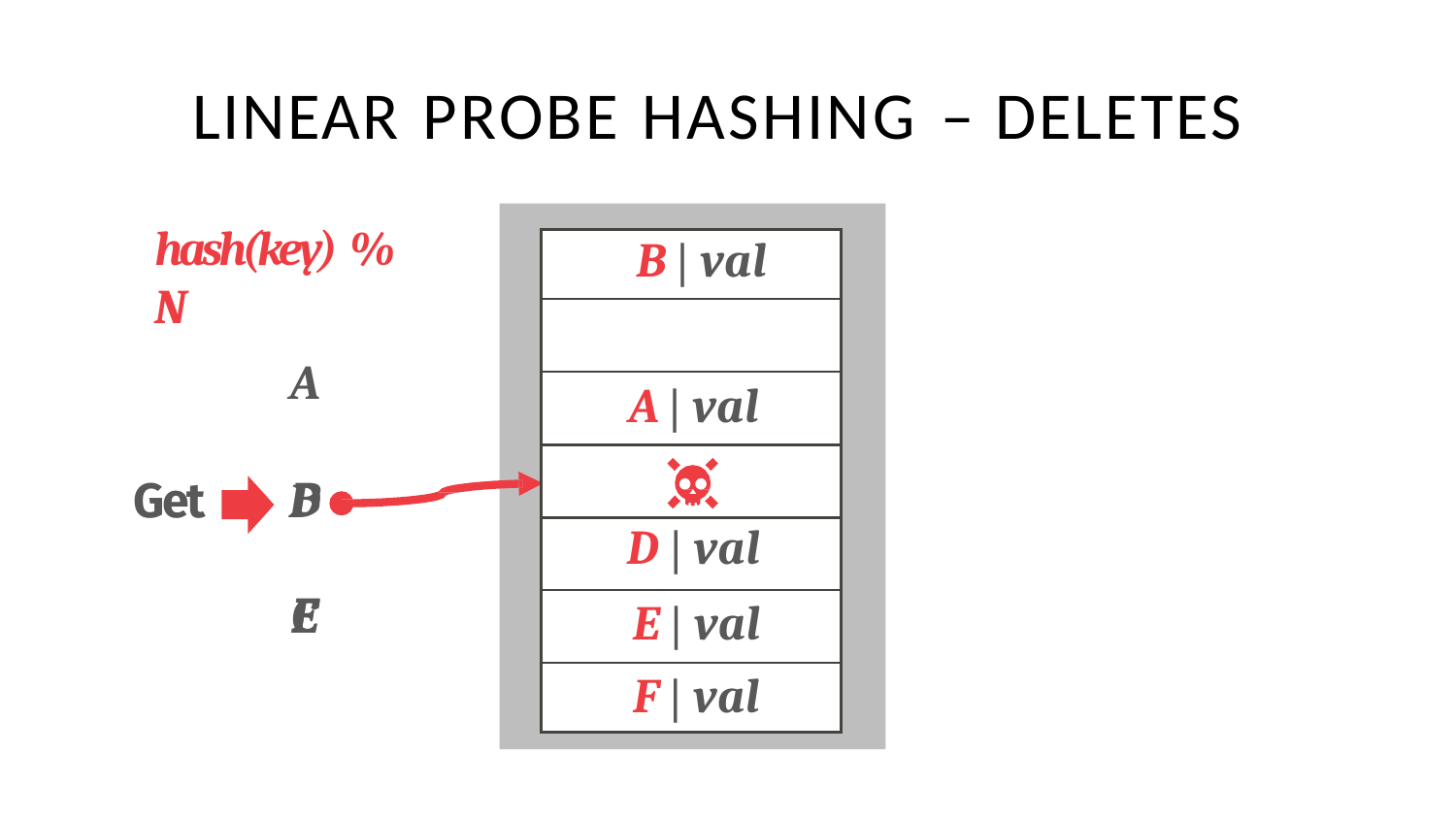

# LINEAR PROBE HASHING – DELETES
hash(key) % N
A  B  C

| B | val |
| --- |
|  |
| A | val |
|  |
| D | val |
| E | val |
| F | val |

D  E
Get

F